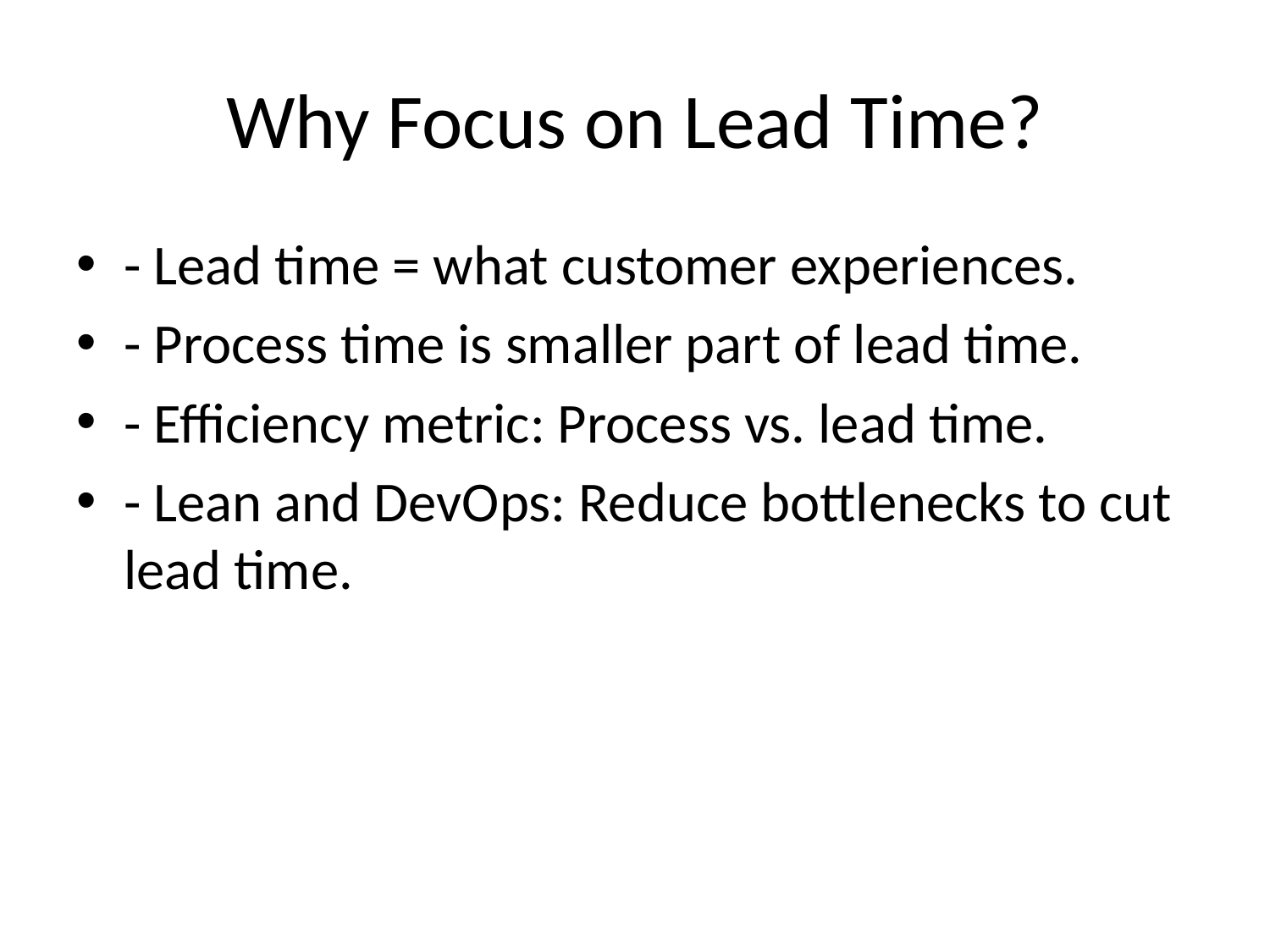

# Why Focus on Lead Time?
- Lead time = what customer experiences.
- Process time is smaller part of lead time.
- Efficiency metric: Process vs. lead time.
- Lean and DevOps: Reduce bottlenecks to cut lead time.